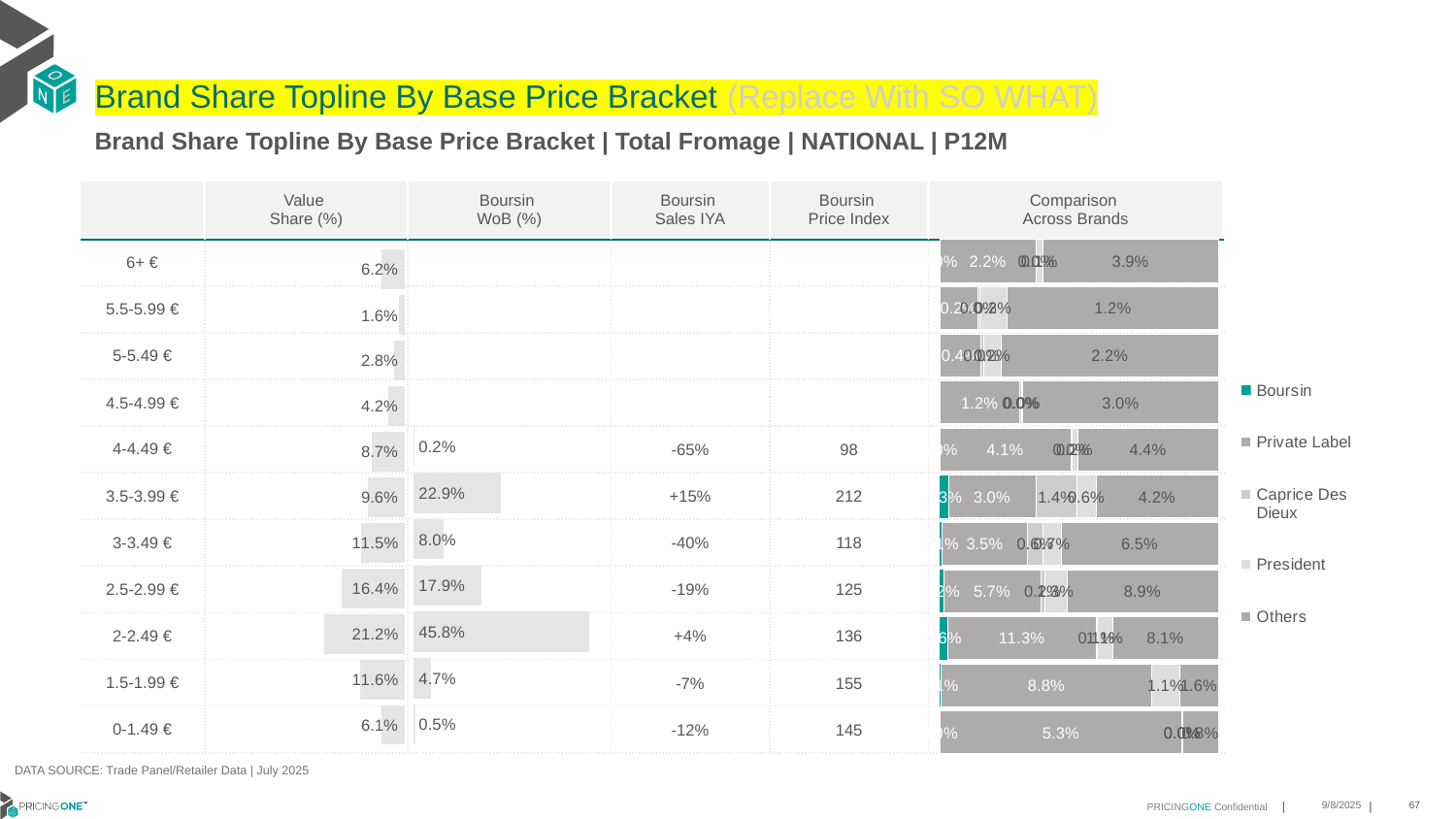

# Brand Share Topline By Base Price Bracket (Replace With SO WHAT)
Brand Share Topline By Base Price Bracket | Total Fromage | NATIONAL | P12M
|  | Value Share (%) | Boursin WoB (%) | Boursin Sales IYA | Boursin Price Index | Comparison Across Brands |
| --- | --- | --- | --- | --- | --- |
| 6+ € |  |  |  |  |  |
| 5.5-5.99 € |  |  |  |  |  |
| 5-5.49 € |  |  |  |  |  |
| 4.5-4.99 € |  |  |  |  |  |
| 4-4.49 € |  |  | -65% | 98 |  |
| 3.5-3.99 € |  |  | +15% | 212 |  |
| 3-3.49 € |  |  | -40% | 118 |  |
| 2.5-2.99 € |  |  | -19% | 125 |  |
| 2-2.49 € |  |  | +4% | 136 |  |
| 1.5-1.99 € |  |  | -7% | 155 |  |
| 0-1.49 € |  |  | -12% | 145 |  |

### Chart

| Category | Boursin | Private Label | Caprice Des Dieux | President | Others |
|---|---|---|---|---|---|
| 6+ € | 6.302732612301194e-09 | 0.02153751021567643 | 2.0023395627692385e-05 | 0.0014487129324469408 | 0.039069337756429866 |
| 5.5-5.99 € | None | 0.002245484194824259 | 9.890183701624949e-05 | 0.001633296689138736 | 0.01241312550523597 |
| 5-5.49 € | None | 0.004188341268369719 | 0.00025375316005909283 | 0.0018461352102498892 | 0.022016825699091754 |
| 4.5-4.99 € | None | 0.012191051165558265 | 0.00020672345557806303 | 0.00022267309927587398 | 0.029679452621358557 |
| 4-4.49 € | 2.20308802783084e-05 | 0.04089835577392232 | 0.0003865089033439546 | 0.0017034857202900685 | 0.0439918188755637 |
| 3.5-3.99 € | 0.003027130699712801 | 0.030289510317929907 | 0.013987878297801374 | 0.006488188847264606 | 0.04228978021123054 |
| 3-3.49 € | 0.0010604486537568623 | 0.035259635850915266 | 0.006197461542412224 | 0.007464516986880223 | 0.06482860015468102 |
| 2.5-2.99 € | 0.0023716758350342034 | 0.0574597092560122 | 0.002130225223152734 | 0.013014392047457924 | 0.08946301193420683 |
| 2-2.49 € | 0.006071167257699736 | 0.11288499469595145 | 0.0008567031750245134 | 0.011484635620656504 | 0.08070311309309099 |
| 1.5-1.99 € | 0.0006234800731188243 | 0.08779489367640271 | None | 0.011462309026454202 | 0.01621210980688415 |
| 0-1.49 € | 6.889182587796395e-05 | 0.05253321676913863 | 5.865142890932854e-06 | 7.8569350236162e-06 | 0.007885042381268748 |

### Chart

| Category | Value Share |
|---|---|
|  | 0.06207559060291354 |

### Chart

| Category | Brand WoB % |
|---|---|
|  | None |
DATA SOURCE: Trade Panel/Retailer Data | July 2025

9/8/2025
67